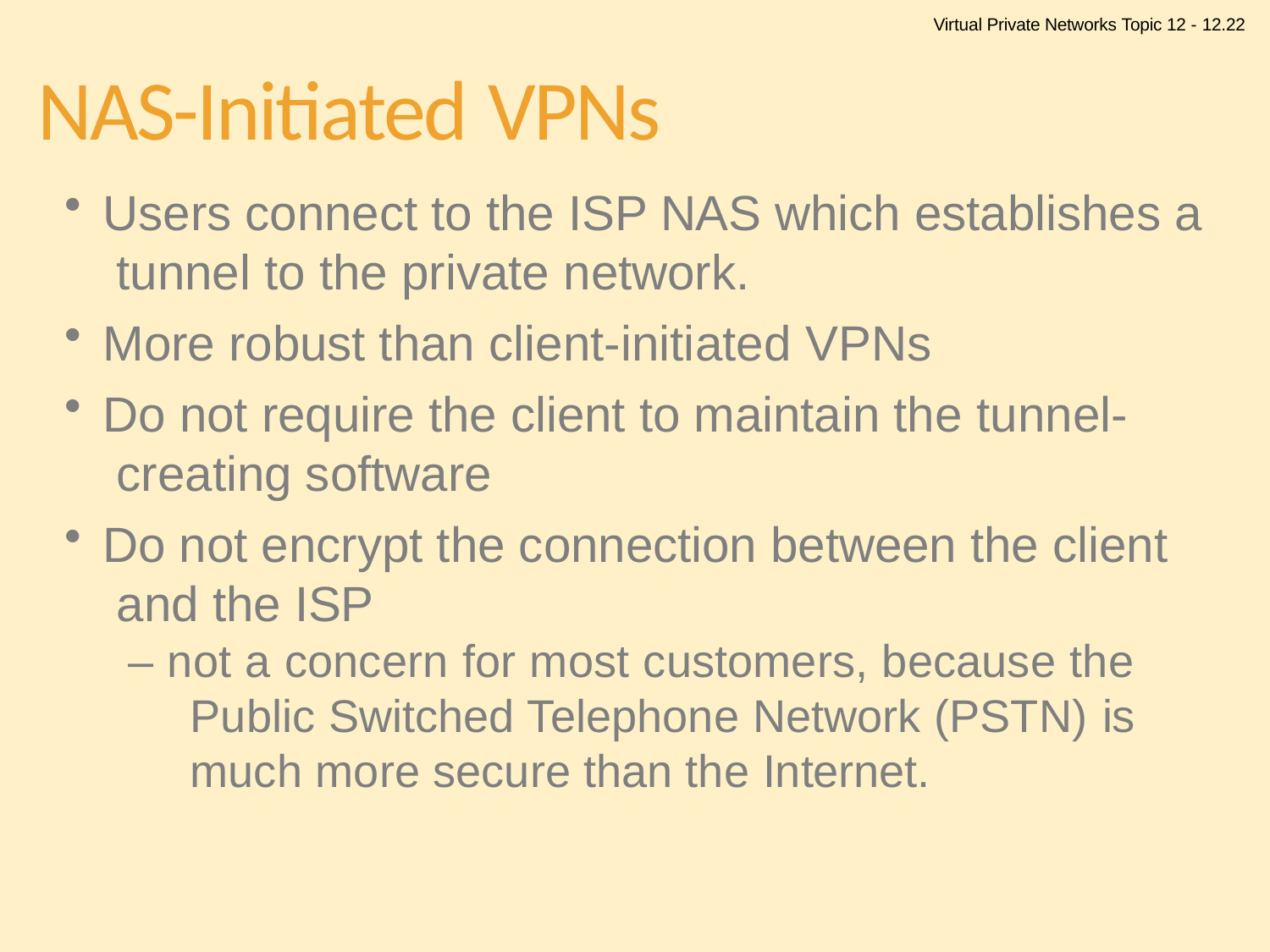

Virtual Private Networks Topic 12 - 12.22
# NAS-Initiated VPNs
Users connect to the ISP NAS which establishes a  tunnel to the private network.
More robust than client-initiated VPNs
Do not require the client to maintain the tunnel-  creating software
Do not encrypt the connection between the client  and the ISP
– not a concern for most customers, because the  Public Switched Telephone Network (PSTN) is  much more secure than the Internet.